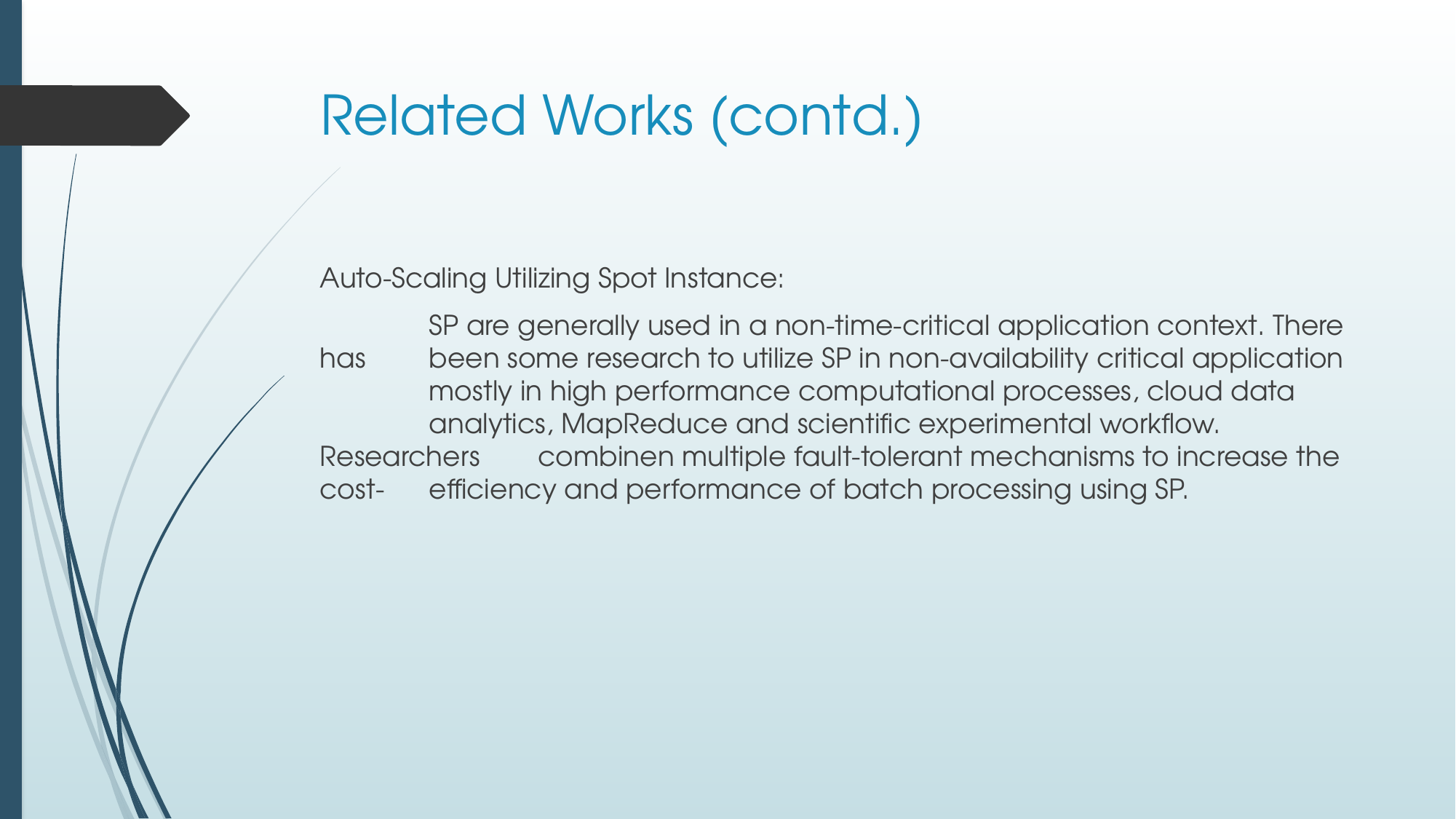

# Related Works (contd.)
Auto-Scaling Utilizing Spot Instance:
	SP are generally used in a non-time-critical application context. There has 	been some research to utilize SP in non-availability critical application 	mostly in high performance computational processes, cloud data 	analytics, MapReduce and scientific experimental workflow. Researchers 	combinen multiple fault-tolerant mechanisms to increase the cost-	efficiency and performance of batch processing using SP.